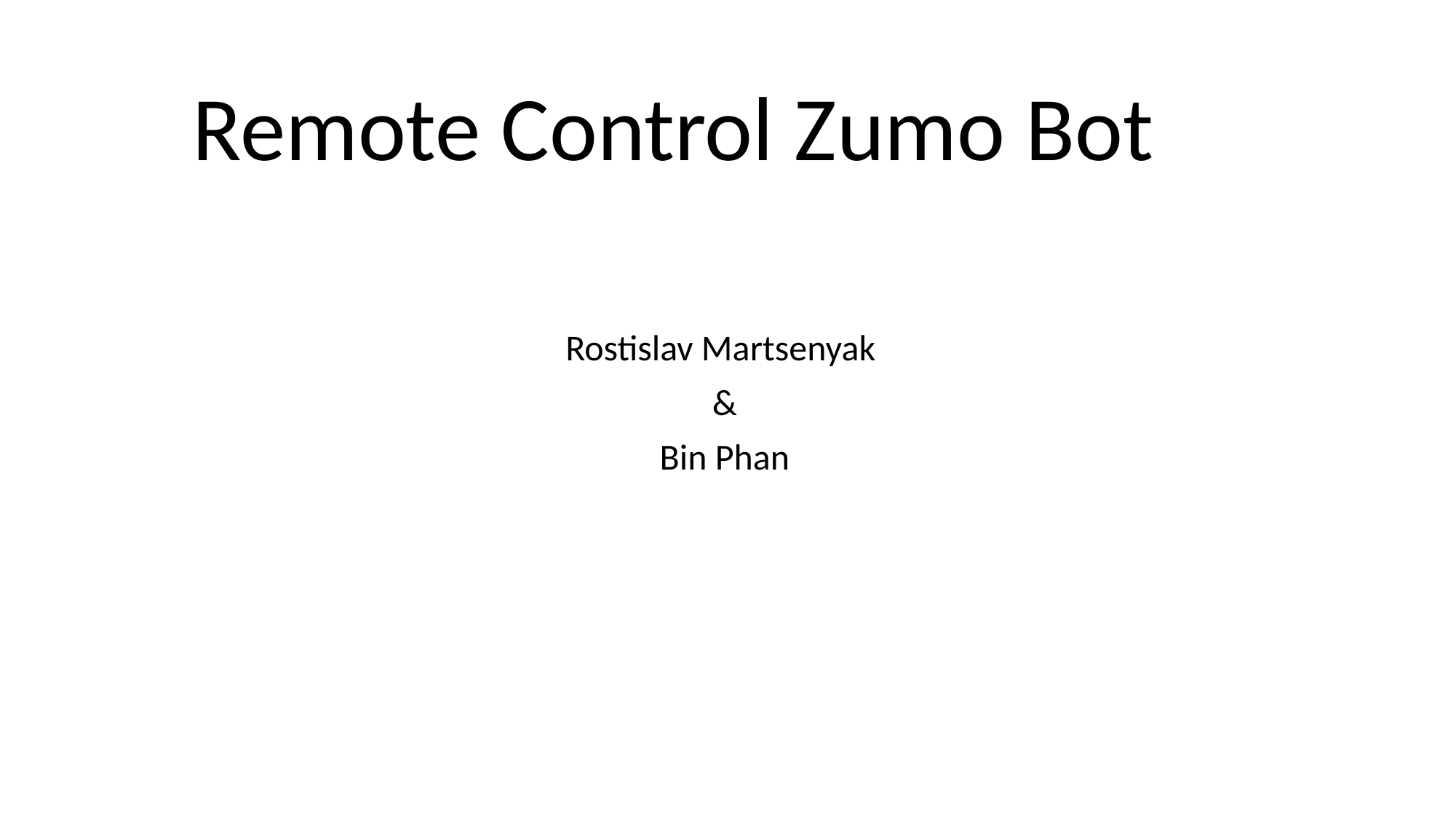

# Remote Control Zumo Bot
Rostislav Martsenyak
&
Bin Phan